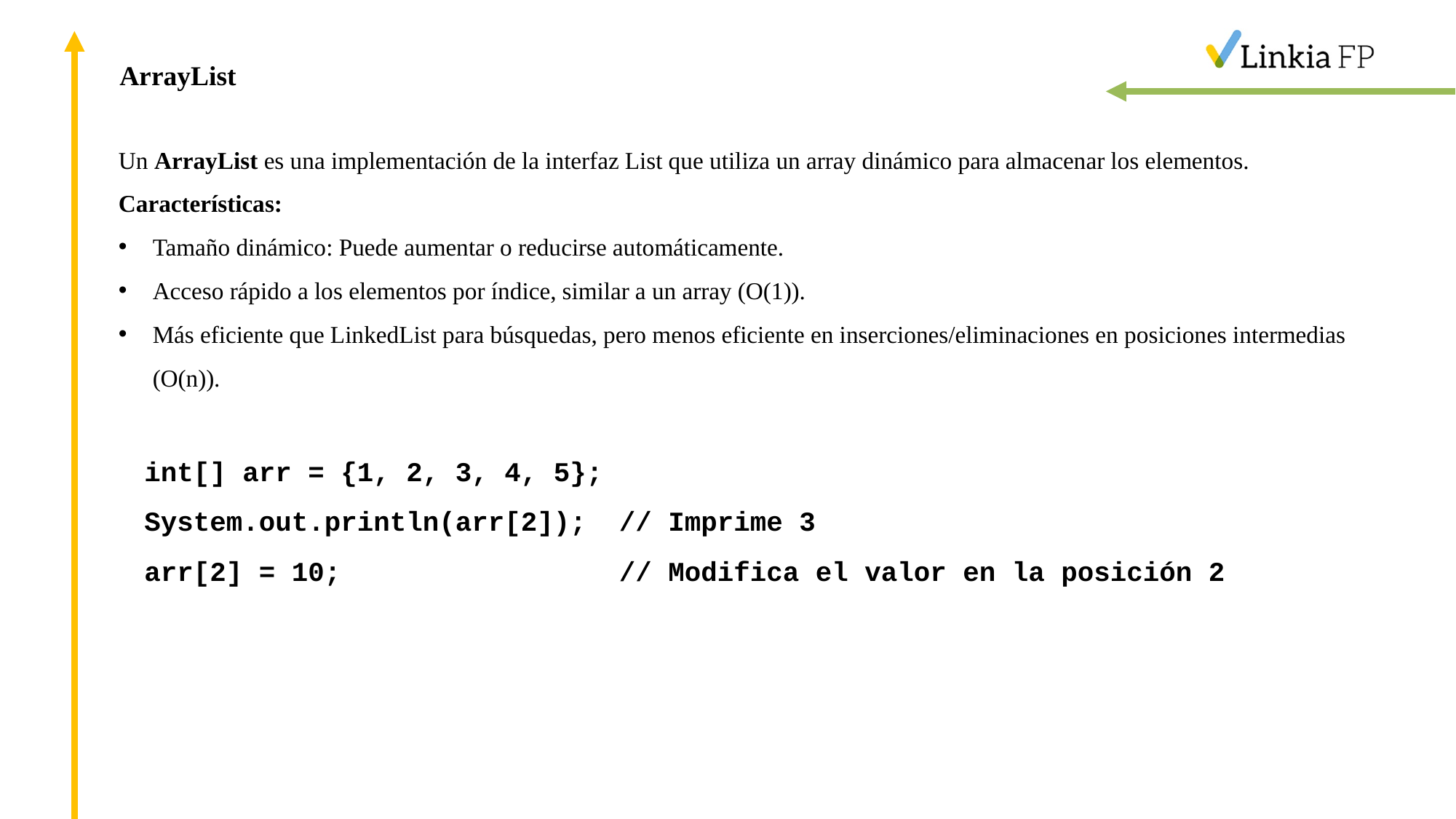

ArrayList
Un ArrayList es una implementación de la interfaz List que utiliza un array dinámico para almacenar los elementos.
Características:
Tamaño dinámico: Puede aumentar o reducirse automáticamente.
Acceso rápido a los elementos por índice, similar a un array (O(1)).
Más eficiente que LinkedList para búsquedas, pero menos eficiente en inserciones/eliminaciones en posiciones intermedias (O(n)).
int[] arr = {1, 2, 3, 4, 5};
System.out.println(arr[2]);  // Imprime 3
arr[2] = 10;                 // Modifica el valor en la posición 2